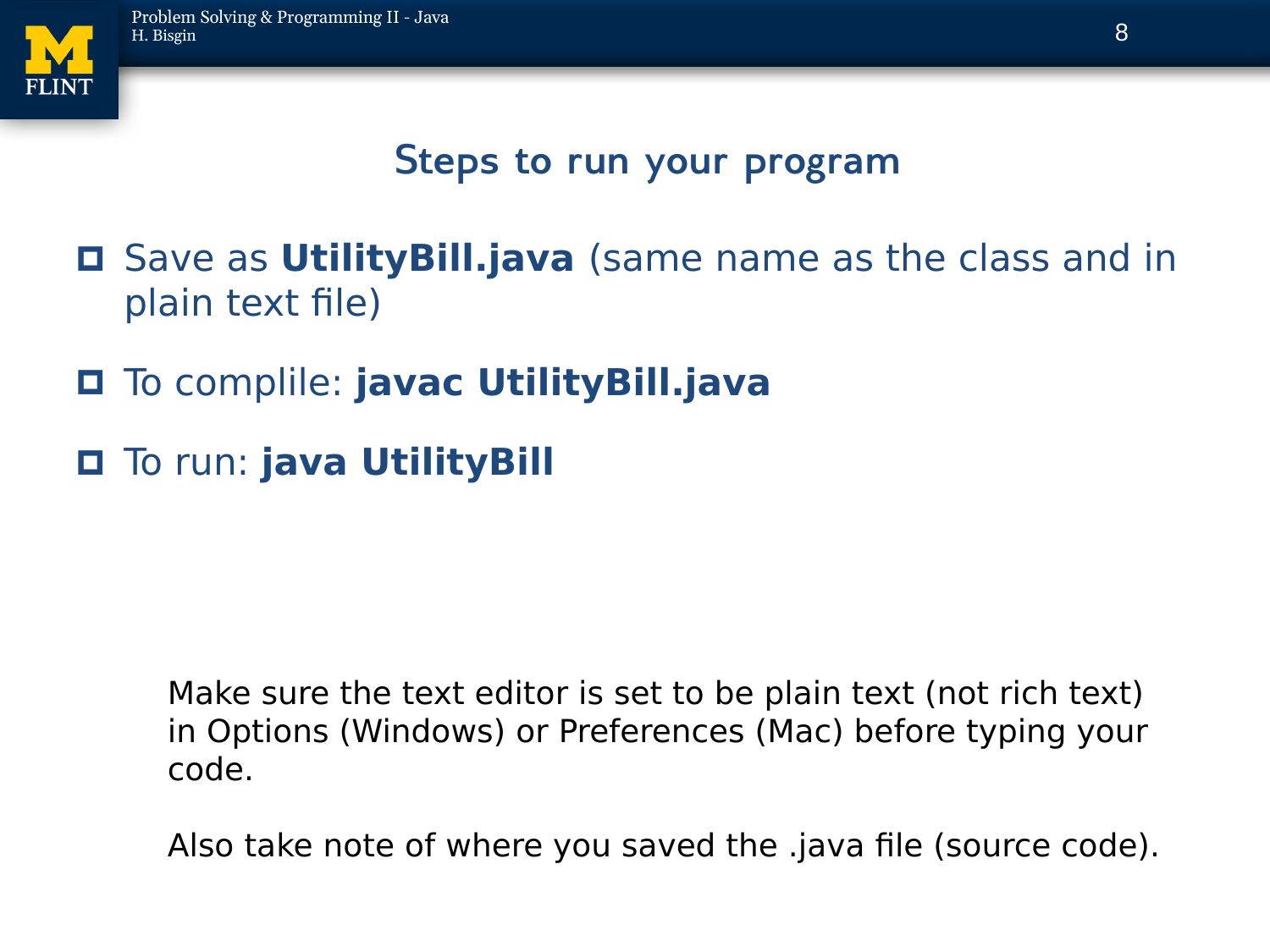

8
# Steps to run your program
Save as UtilityBill.java (same name as the class and in plain text file)
To complile: javac UtilityBill.java
To run: java UtilityBill

Make sure the text editor is set to be plain text (not rich text) in Options (Windows) or Preferences (Mac) before typing your code.

Also take note of where you saved the .java file (source code).